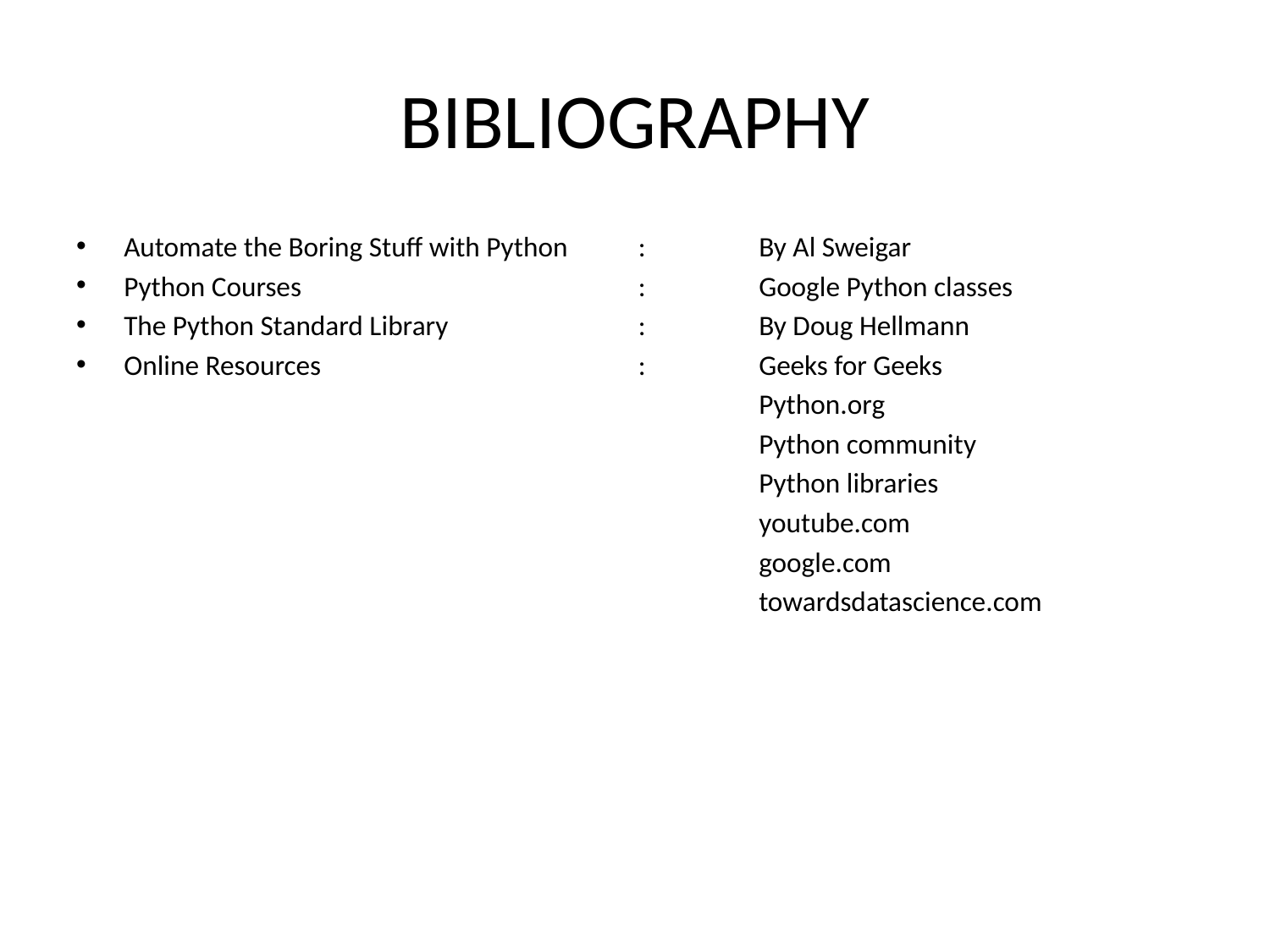

# BIBLIOGRAPHY
Automate the Boring Stuff with Python	 : 	By Al Sweigar
Python Courses		 	 :	Google Python classes
The Python Standard Library                  	 :	By Doug Hellmann
Online Resources			 :	Geeks for Geeks
						Python.org
						Python community
						Python libraries
						youtube.com
						google.com
						towardsdatascience.com